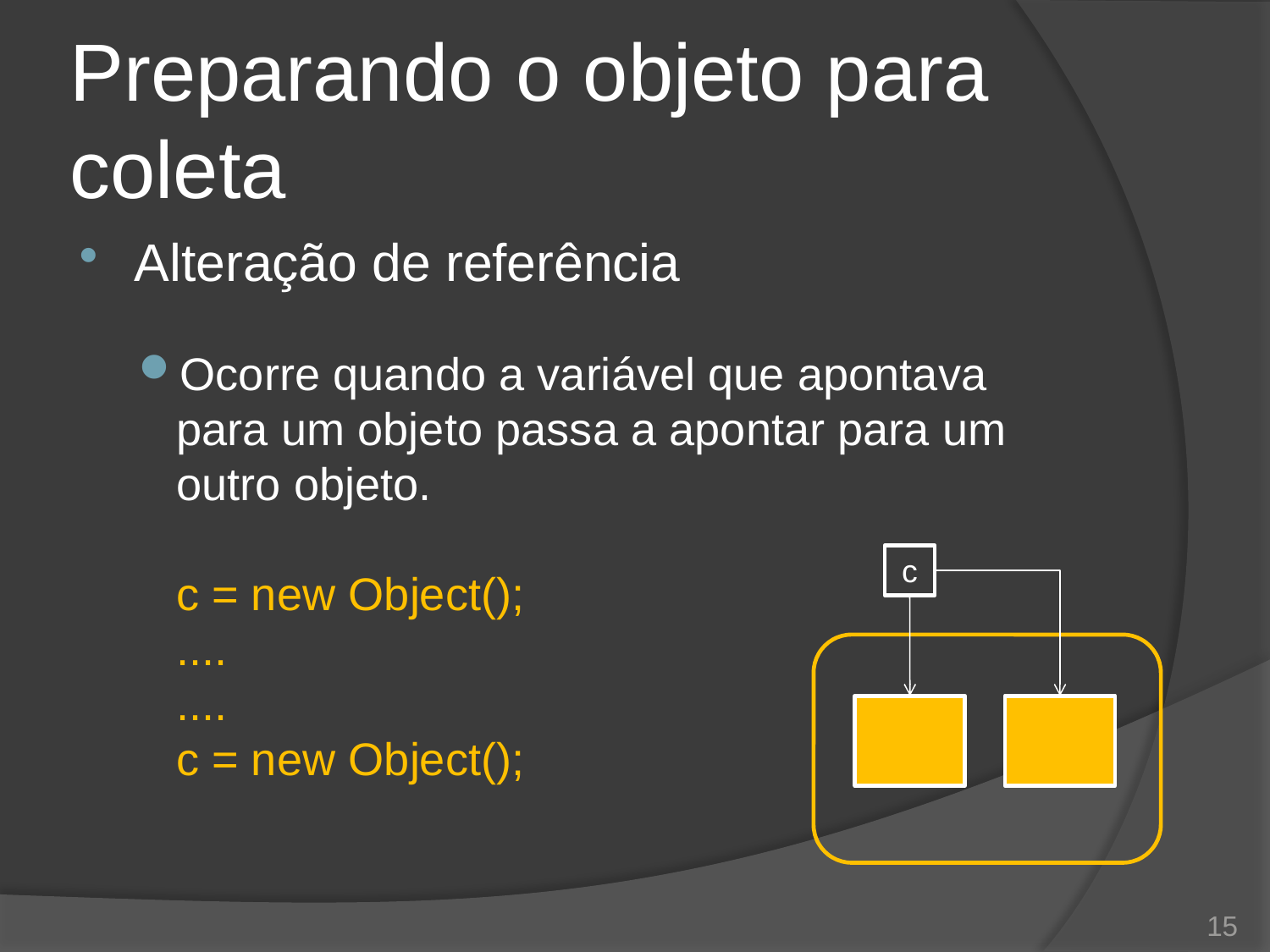

# Preparando o objeto para coleta
Alteração de referência
Ocorre quando a variável que apontava para um objeto passa a apontar para um outro objeto.

c = new Object();
....
....
c = new Object();
c

15